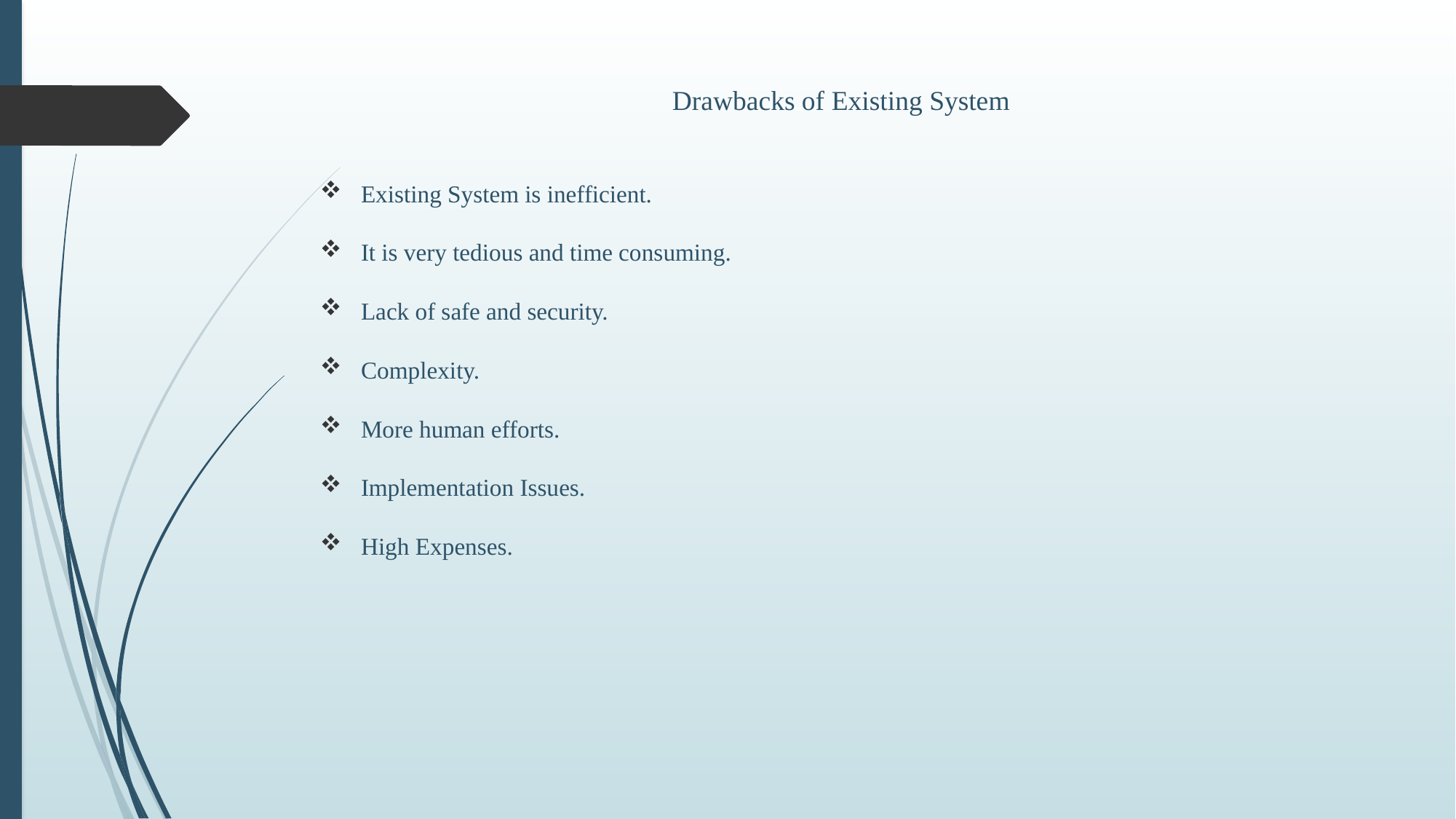

Drawbacks of Existing System
Existing System is inefficient.
It is very tedious and time consuming.
Lack of safe and security.
Complexity.
More human efforts.
Implementation Issues.
High Expenses.